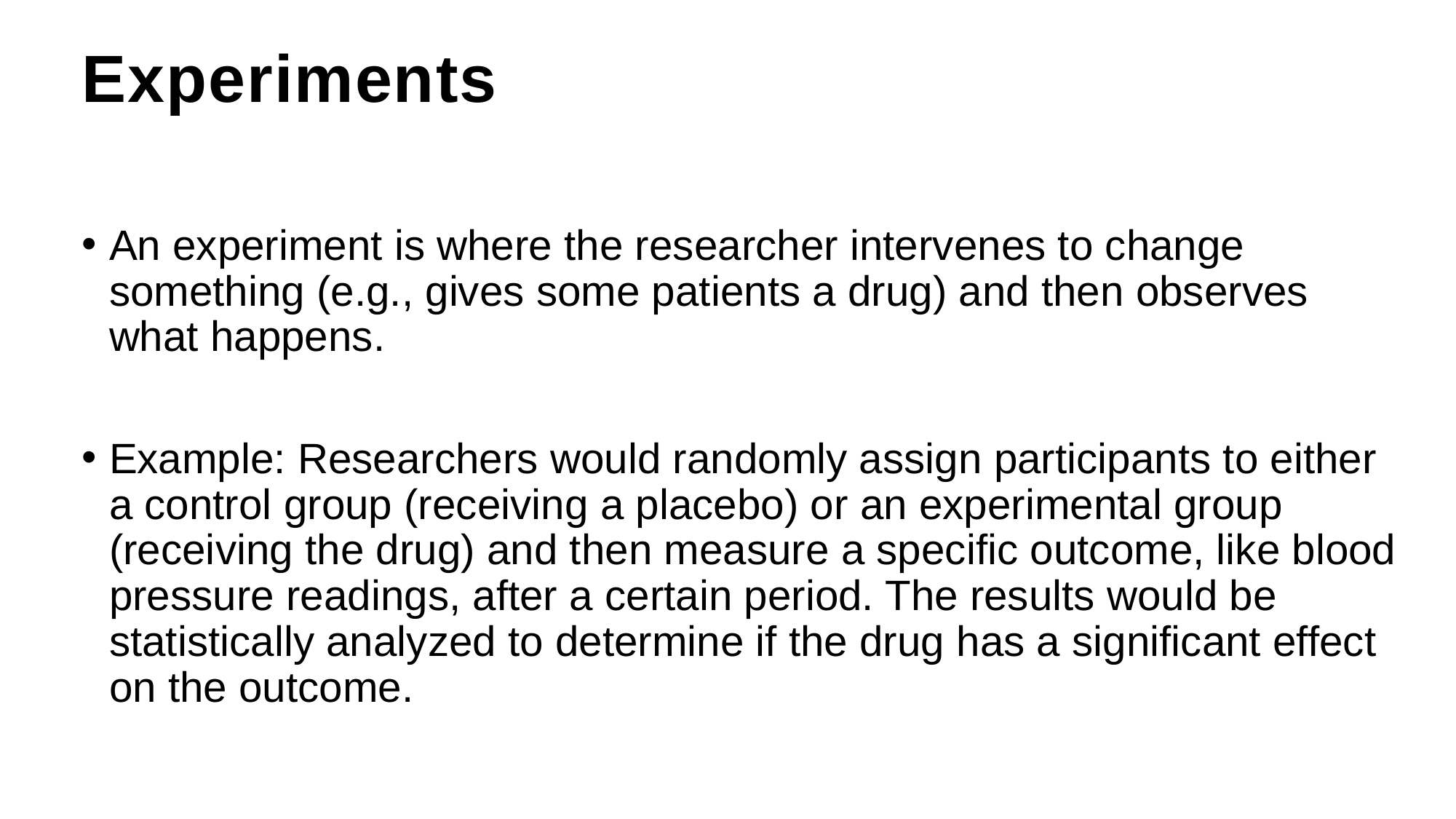

# Experiments
An experiment is where the researcher intervenes to change something (e.g., gives some patients a drug) and then observes what happens.

Example: Researchers would randomly assign participants to either a control group (receiving a placebo) or an experimental group (receiving the drug) and then measure a specific outcome, like blood pressure readings, after a certain period. The results would be statistically analyzed to determine if the drug has a significant effect on the outcome.